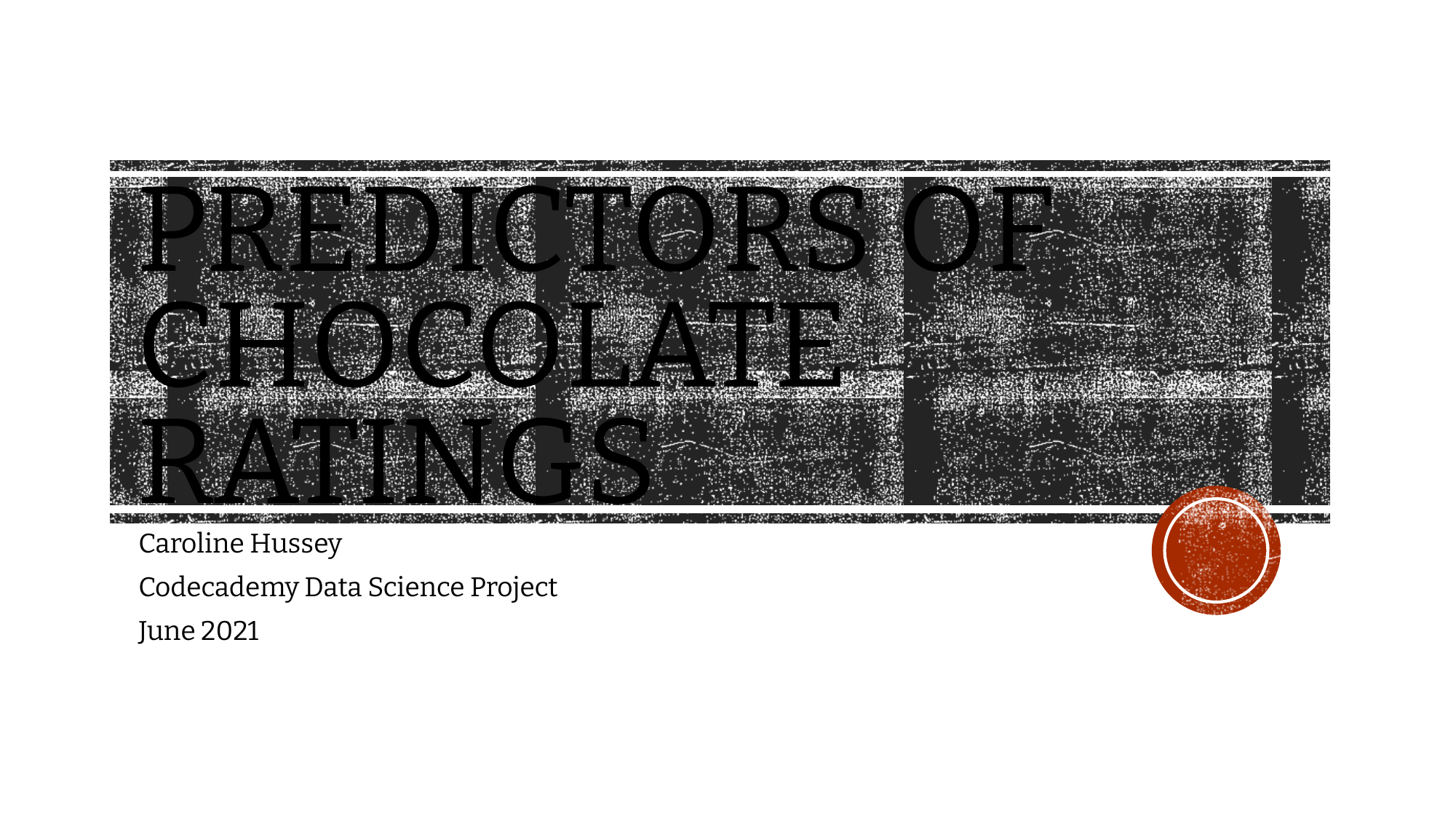

# Predictors of chocolate ratings
Caroline Hussey
Codecademy Data Science Project
June 2021